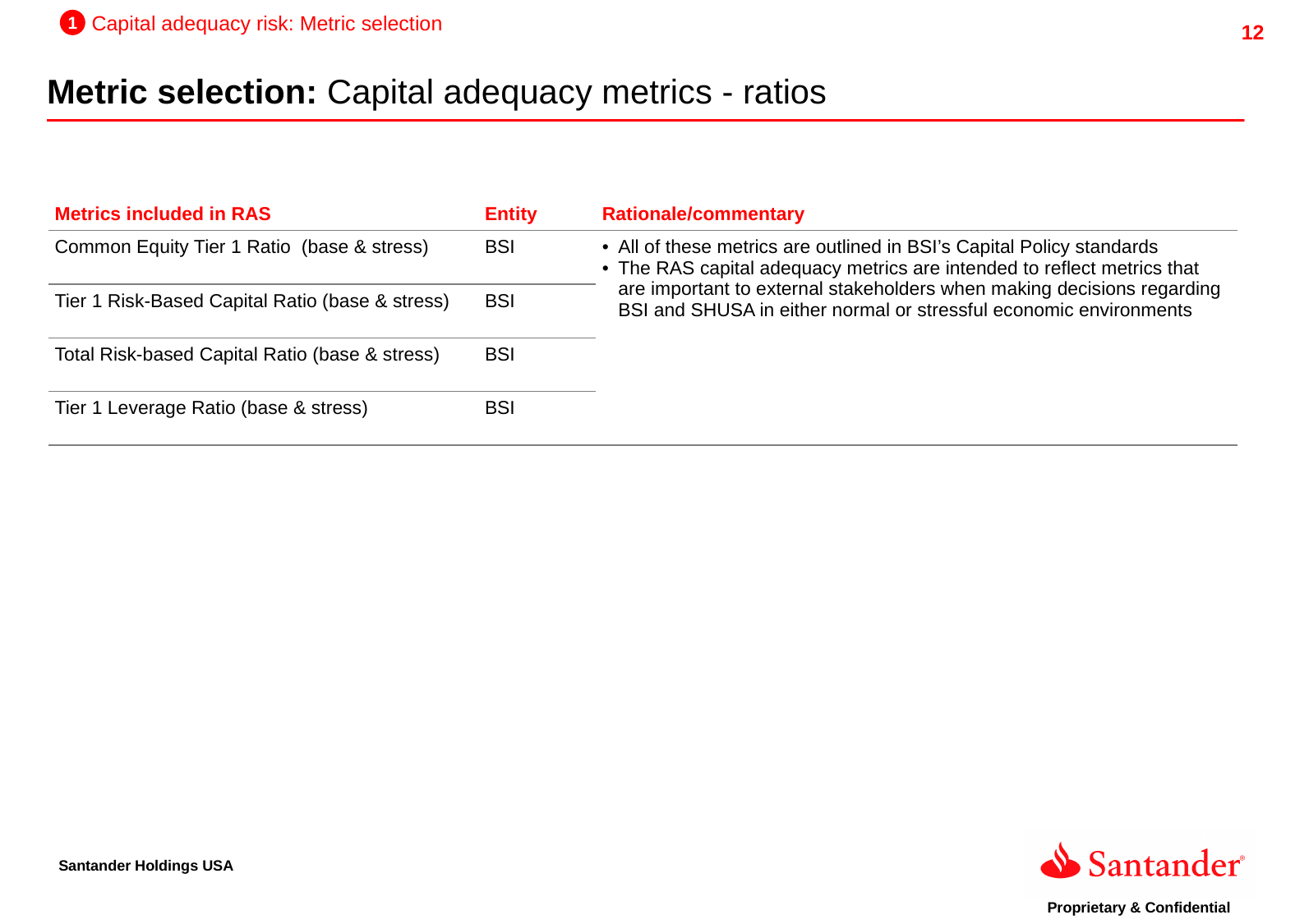

1
Capital adequacy risk: Metric selection
Metric selection: Capital adequacy metrics - ratios
| Metrics included in RAS | Entity | Rationale/commentary |
| --- | --- | --- |
| Common Equity Tier 1 Ratio (base & stress) | BSI | All of these metrics are outlined in BSI’s Capital Policy standards The RAS capital adequacy metrics are intended to reflect metrics that are important to external stakeholders when making decisions regarding BSI and SHUSA in either normal or stressful economic environments |
| Tier 1 Risk-Based Capital Ratio (base & stress) | BSI |  |
| Total Risk-based Capital Ratio (base & stress) | BSI |  |
| Tier 1 Leverage Ratio (base & stress) | BSI |  |